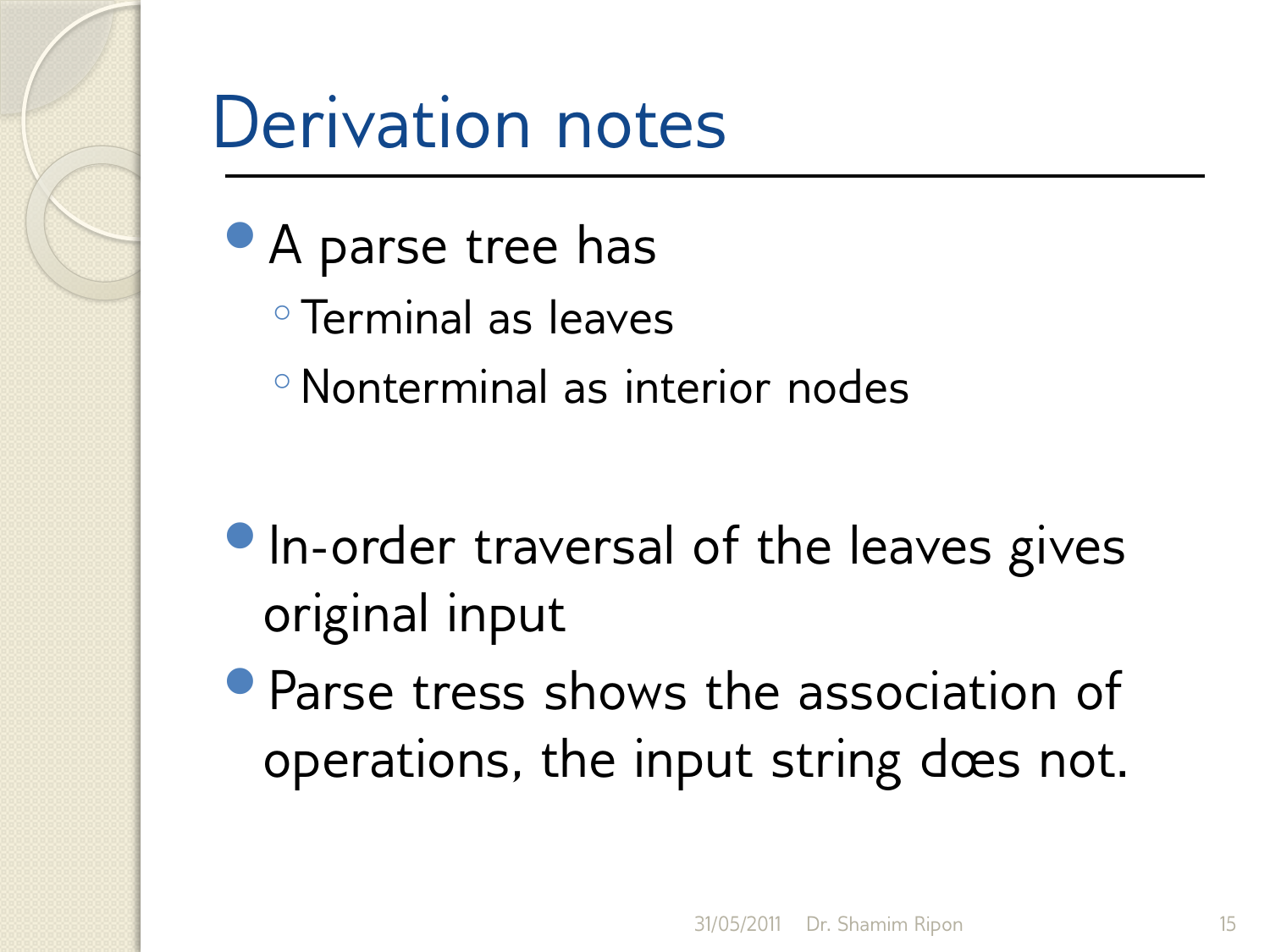

# Derivation notes
A parse tree has
Terminal as leaves
Nonterminal as interior nodes

In-order traversal of the leaves gives original input
Parse tress shows the association of operations, the input string does not.
31/05/2011
Dr. Shamim Ripon
15